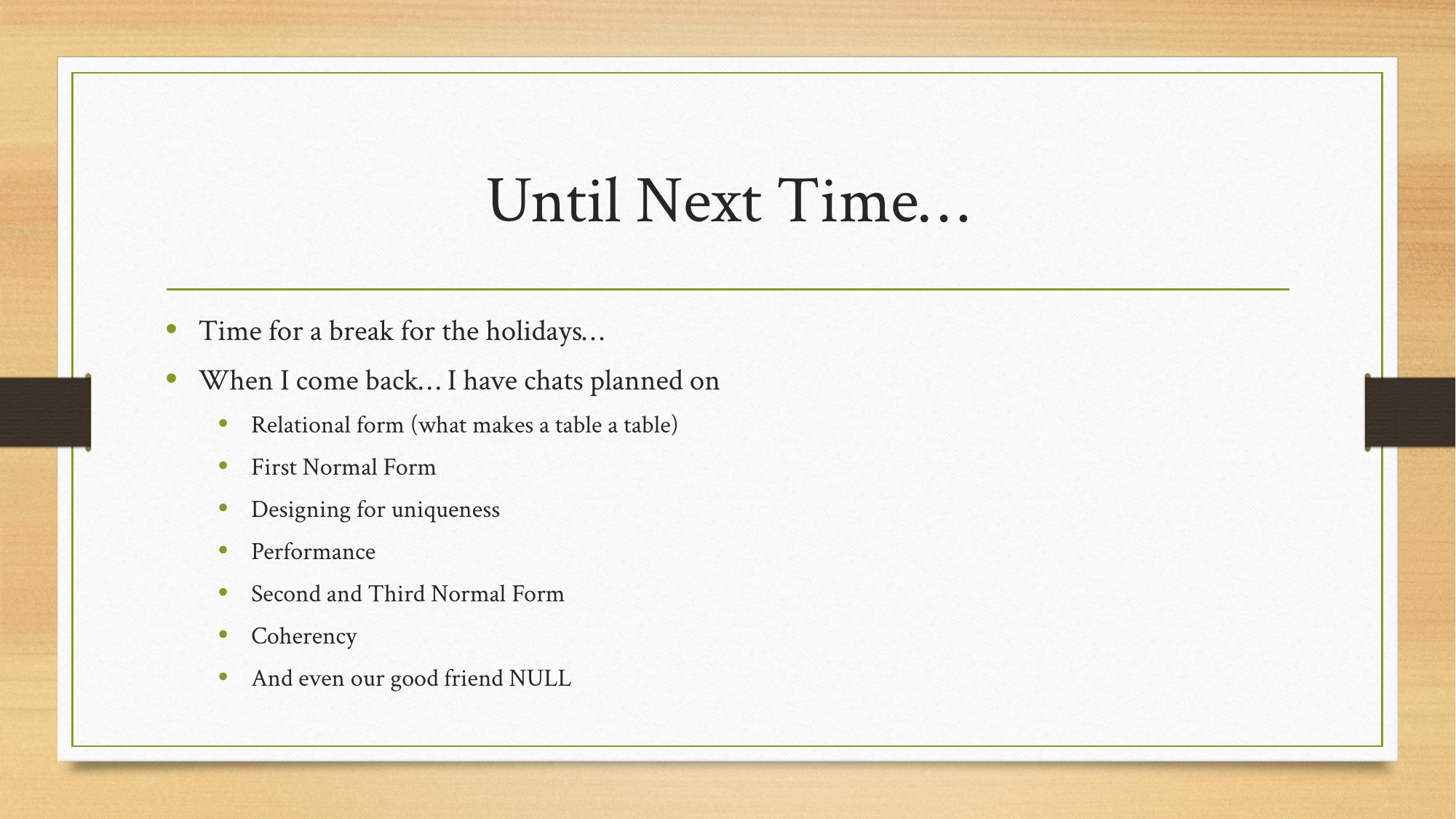

# Until Next Time…
Time for a break for the holidays…
When I come back… I have chats planned on
Relational form (what makes a table a table)
First Normal Form
Designing for uniqueness
Performance
Second and Third Normal Form
Coherency
And even our good friend NULL